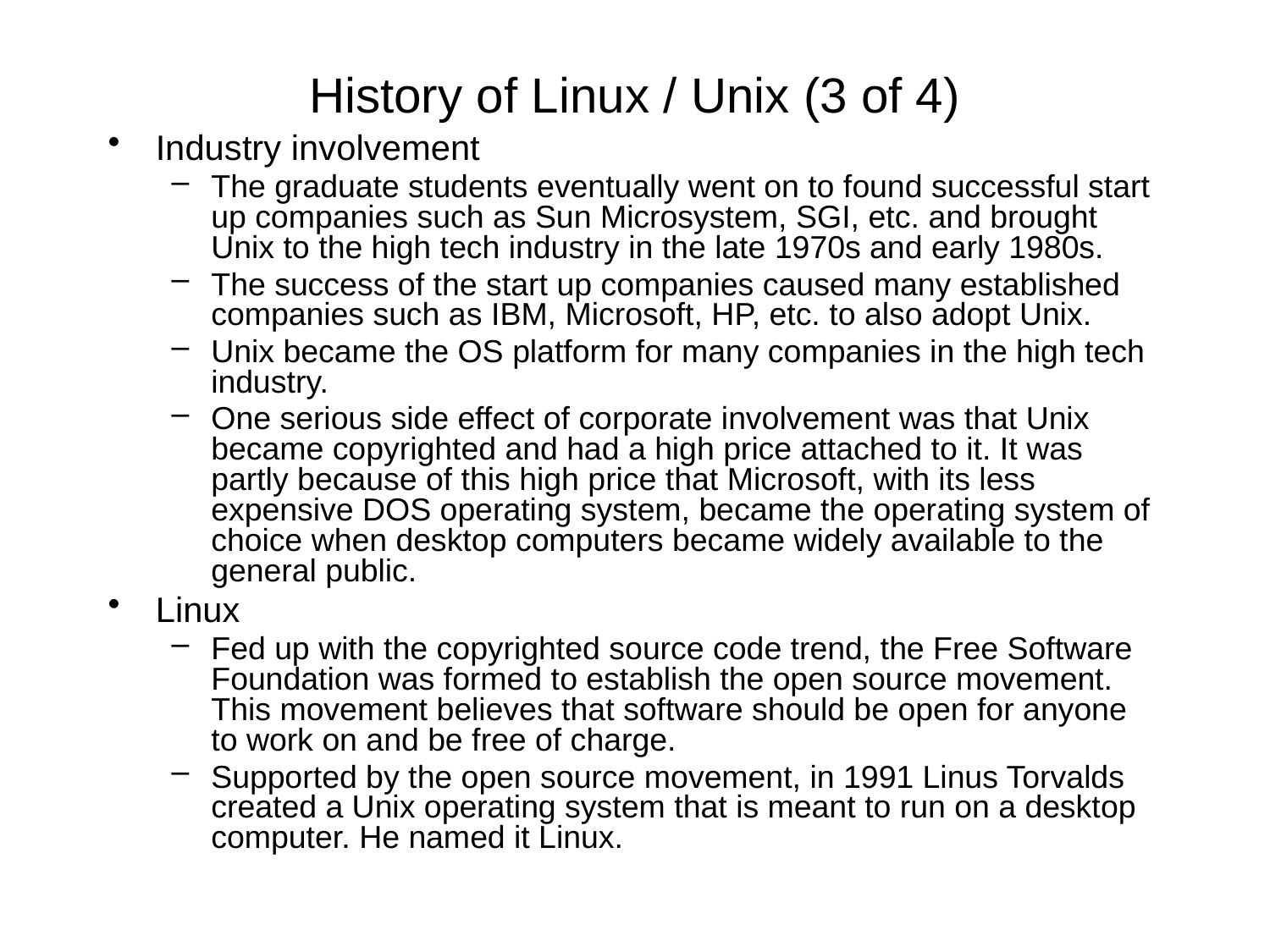

# History of Linux / Unix (3 of 4)
Industry involvement
The graduate students eventually went on to found successful start up companies such as Sun Microsystem, SGI, etc. and brought Unix to the high tech industry in the late 1970s and early 1980s.
The success of the start up companies caused many established companies such as IBM, Microsoft, HP, etc. to also adopt Unix.
Unix became the OS platform for many companies in the high tech industry.
One serious side effect of corporate involvement was that Unix became copyrighted and had a high price attached to it. It was partly because of this high price that Microsoft, with its less expensive DOS operating system, became the operating system of choice when desktop computers became widely available to the general public.
Linux
Fed up with the copyrighted source code trend, the Free Software Foundation was formed to establish the open source movement. This movement believes that software should be open for anyone to work on and be free of charge.
Supported by the open source movement, in 1991 Linus Torvalds created a Unix operating system that is meant to run on a desktop computer. He named it Linux.